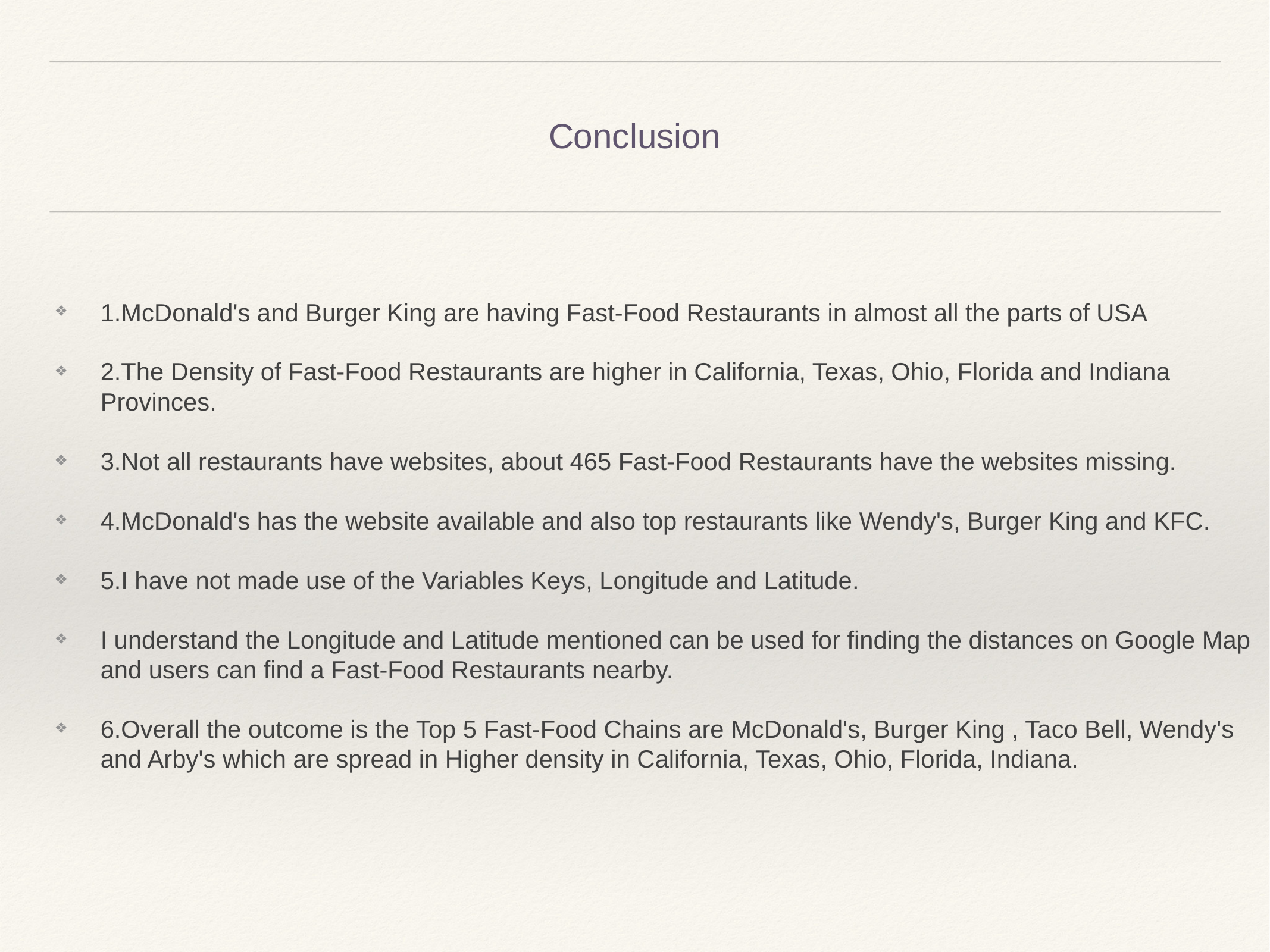

# Conclusion
1.McDonald's and Burger King are having Fast-Food Restaurants in almost all the parts of USA
2.The Density of Fast-Food Restaurants are higher in California, Texas, Ohio, Florida and Indiana Provinces.
3.Not all restaurants have websites, about 465 Fast-Food Restaurants have the websites missing.
4.McDonald's has the website available and also top restaurants like Wendy's, Burger King and KFC.
5.I have not made use of the Variables Keys, Longitude and Latitude.
I understand the Longitude and Latitude mentioned can be used for finding the distances on Google Map and users can find a Fast-Food Restaurants nearby.
6.Overall the outcome is the Top 5 Fast-Food Chains are McDonald's, Burger King , Taco Bell, Wendy's and Arby's which are spread in Higher density in California, Texas, Ohio, Florida, Indiana.